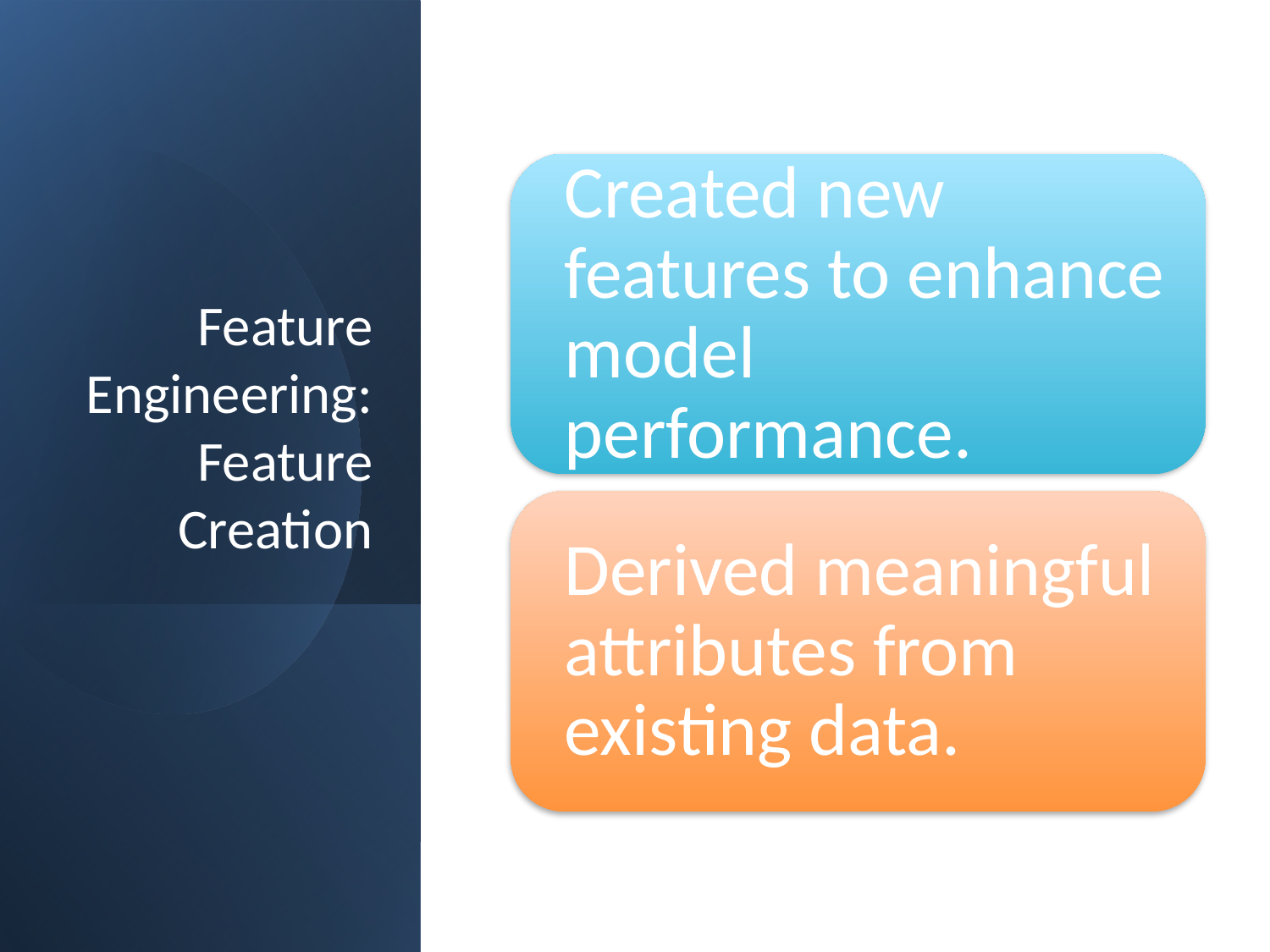

Created new features to enhance model performance.
Derived meaningful attributes from existing data.

# Feature Engineering: Feature Creation